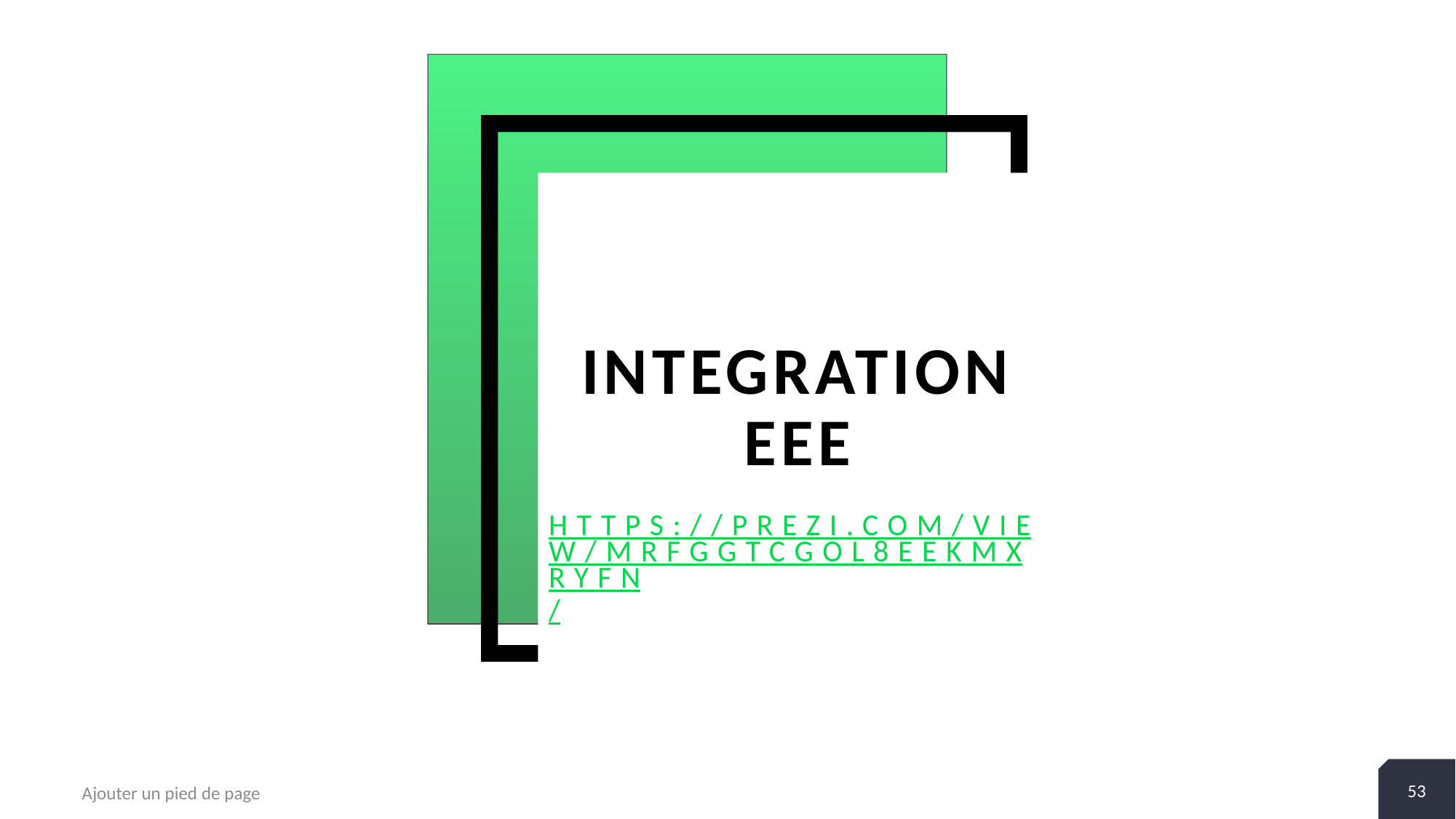

# INTEGRATION EEE
https://prezi.com/view/MRfGgTcgol8eeKMXRYFn/

53
Ajouter un pied de page